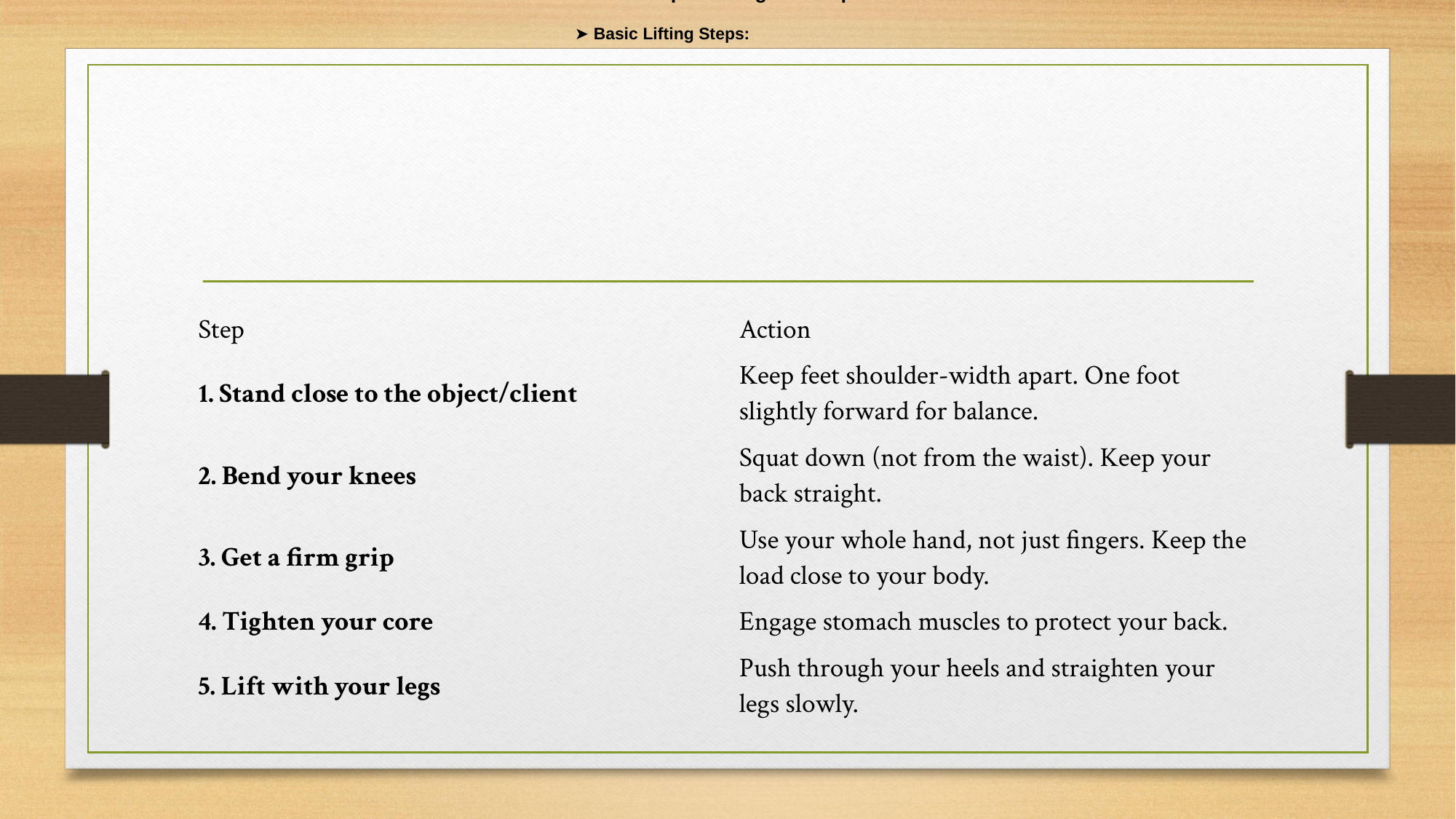

2. Use Proper Lifting Techniques

➤ Basic Lifting Steps:

#
| Step | Action |
| --- | --- |
| 1. Stand close to the object/client | Keep feet shoulder-width apart. One foot slightly forward for balance. |
| 2. Bend your knees | Squat down (not from the waist). Keep your back straight. |
| 3. Get a firm grip | Use your whole hand, not just fingers. Keep the load close to your body. |
| 4. Tighten your core | Engage stomach muscles to protect your back. |
| 5. Lift with your legs | Push through your heels and straighten your legs slowly. |